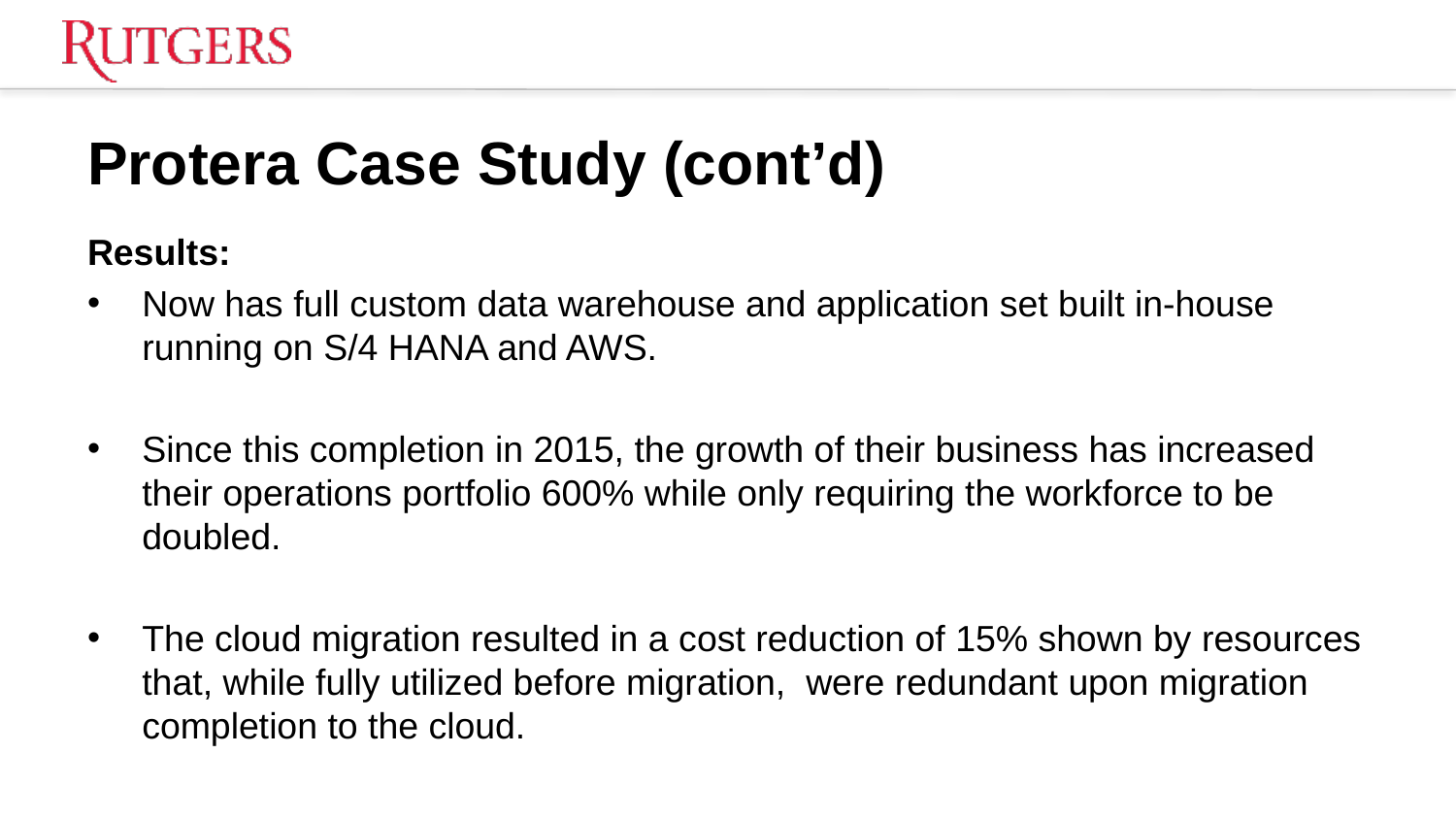

# Protera Case Study (cont’d)
Results:
Now has full custom data warehouse and application set built in-house running on S/4 HANA and AWS.

Since this completion in 2015, the growth of their business has increased their operations portfolio 600% while only requiring the workforce to be doubled.

The cloud migration resulted in a cost reduction of 15% shown by resources that, while fully utilized before migration,  were redundant upon migration completion to the cloud.